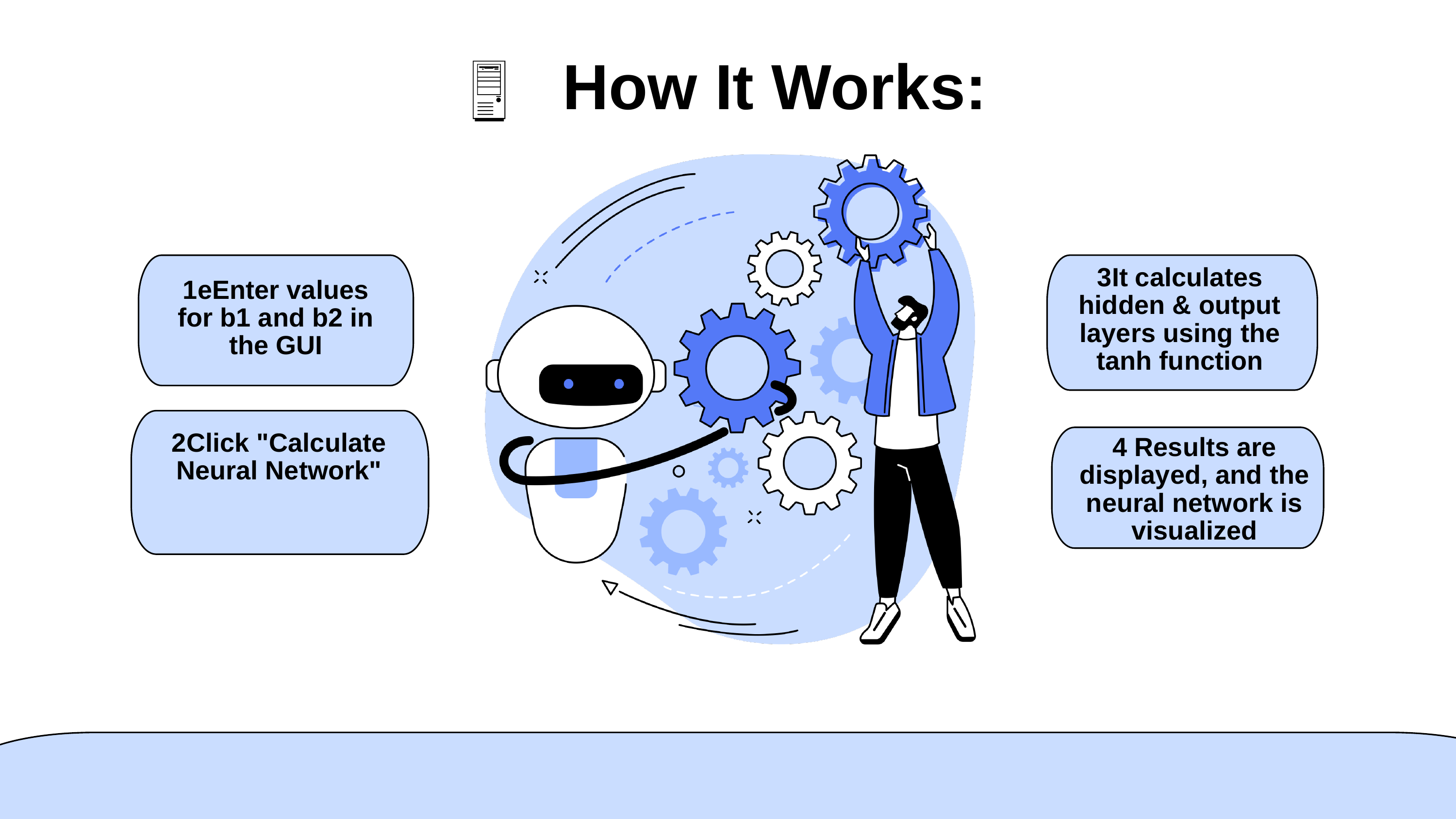

🖥   How It Works:

3️It calculates hidden & output layers using the tanh function

1️eEnter values for b1 and b2 in the GUI

2️Click "Calculate Neural Network"

4️ Results are displayed, and the neural network is visualized